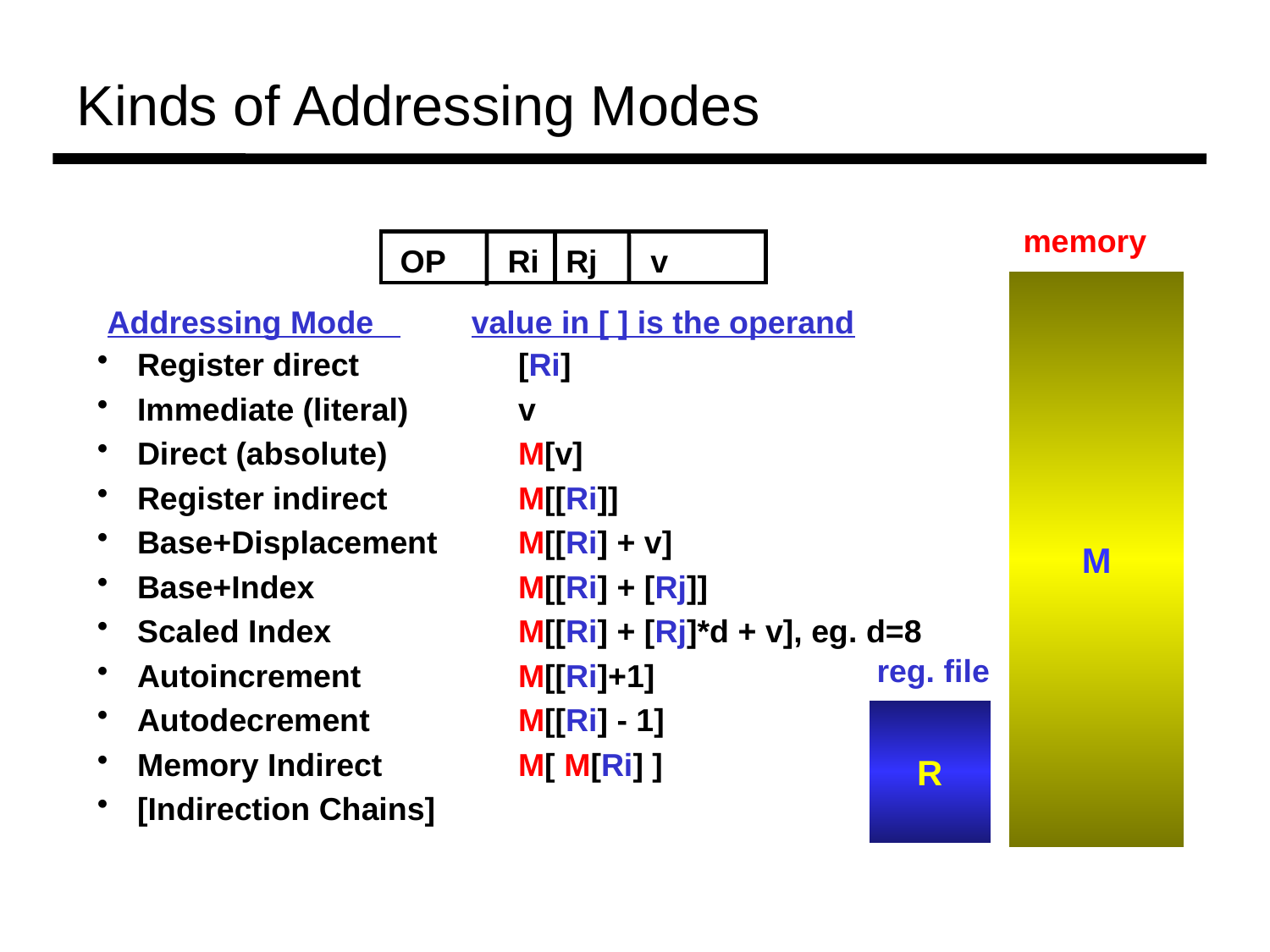

Kinds of Addressing Modes

memory
M
reg. file
R

OP       Ri   Rj      v
Addressing Mode           value in [ ] is the operand
Register direct	[Ri]
Immediate (literal)	v
Direct (absolute)	M[v]
Register indirect 	M[[Ri]]
Base+Displacement	M[[Ri] + v]
Base+Index	M[[Ri] + [Rj]]
Scaled Index	M[[Ri] + [Rj]*d + v], eg. d=8
Autoincrement	M[[Ri]+1]
Autodecrement	M[[Ri] - 1]
Memory Indirect	M[ M[Ri] ]
[Indirection Chains]